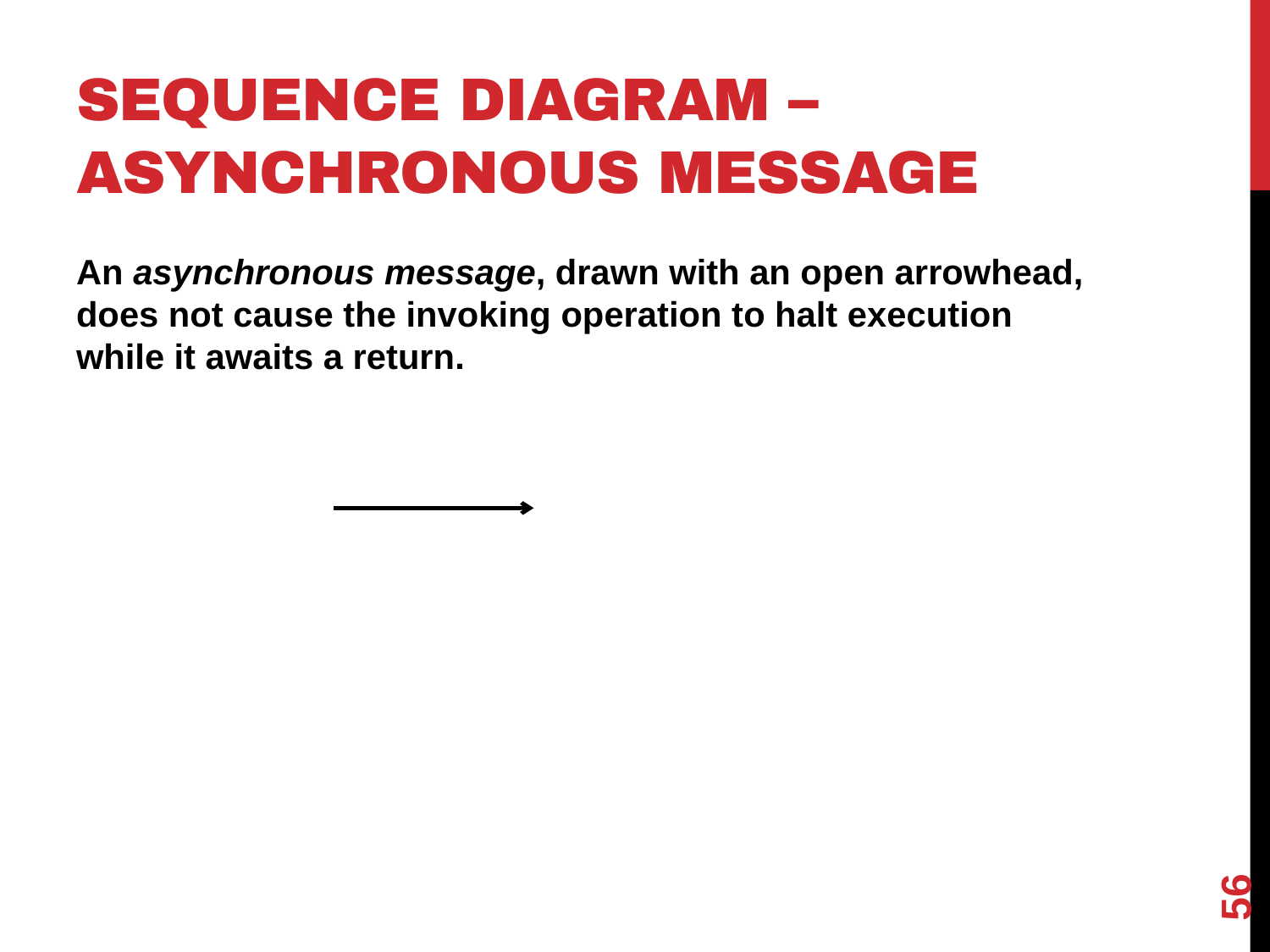

# Sequence Diagram – Asynchronous Message
An asynchronous message, drawn with an open arrowhead, does not cause the invoking operation to halt execution while it awaits a return.
56